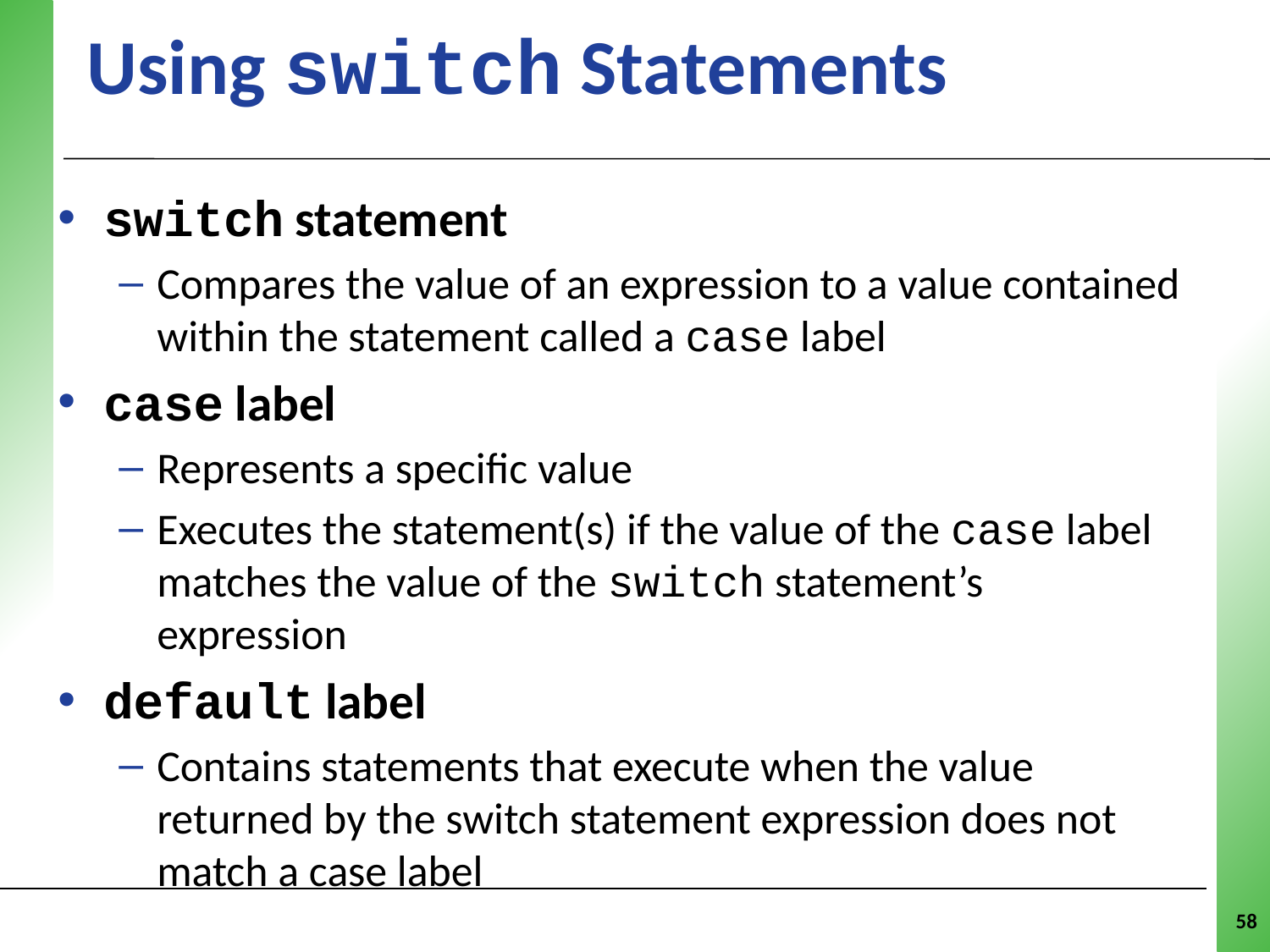

# Using switch Statements
switch statement
Compares the value of an expression to a value contained within the statement called a case label
case label
Represents a specific value
Executes the statement(s) if the value of the case label matches the value of the switch statement’s expression
default label
Contains statements that execute when the value returned by the switch statement expression does not match a case label
58